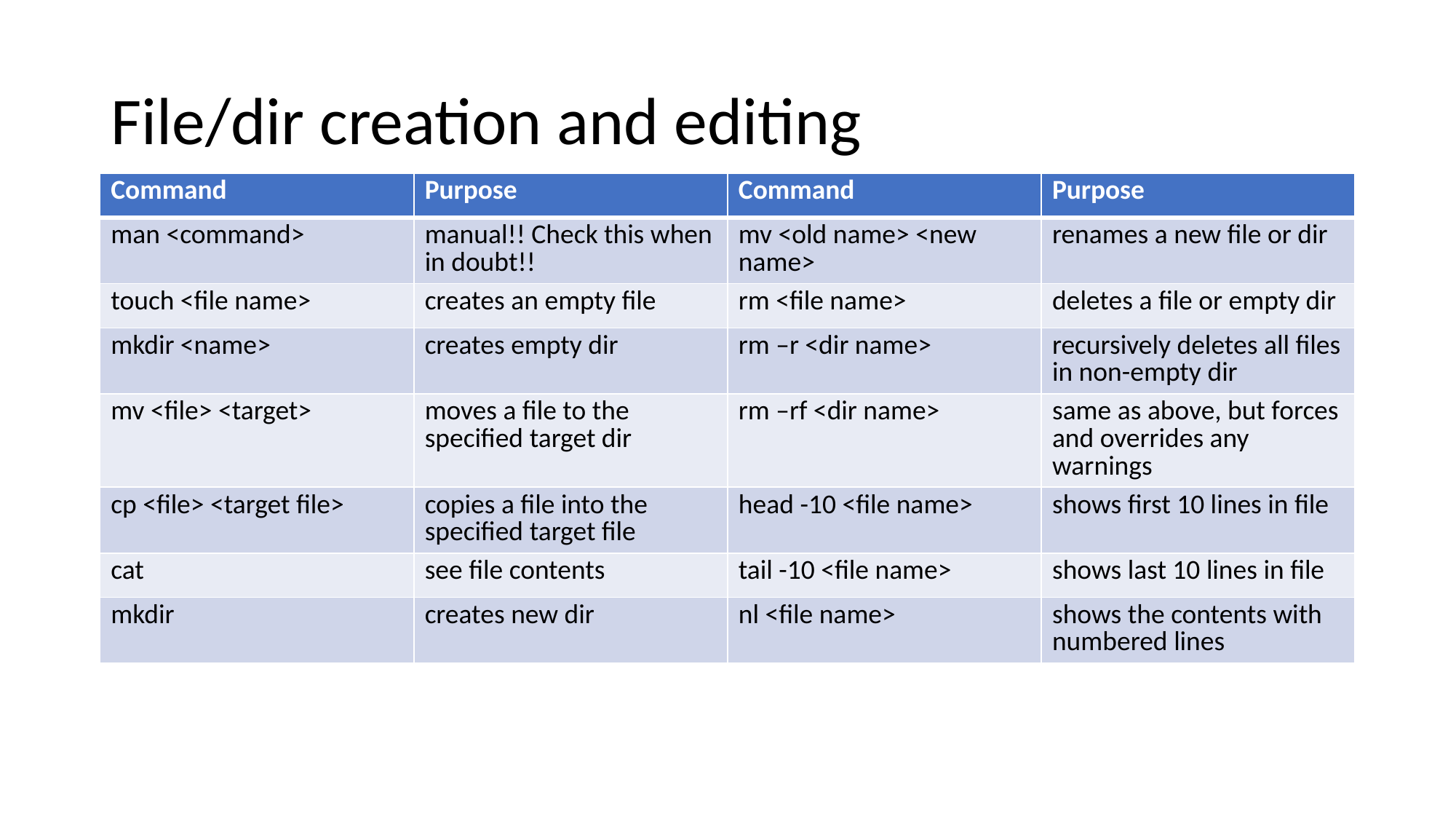

# File/dir creation and editing
| Command | Purpose | Command | Purpose |
| --- | --- | --- | --- |
| man <command> | manual!! Check this when in doubt!! | mv <old name> <new name> | renames a new file or dir |
| touch <file name> | creates an empty file | rm <file name> | deletes a file or empty dir |
| mkdir <name> | creates empty dir | rm –r <dir name> | recursively deletes all files in non-empty dir |
| mv <file> <target> | moves a file to the specified target dir | rm –rf <dir name> | same as above, but forces and overrides any warnings |
| cp <file> <target file> | copies a file into the specified target file | head -10 <file name> | shows first 10 lines in file |
| cat | see file contents | tail -10 <file name> | shows last 10 lines in file |
| mkdir | creates new dir | nl <file name> | shows the contents with numbered lines |